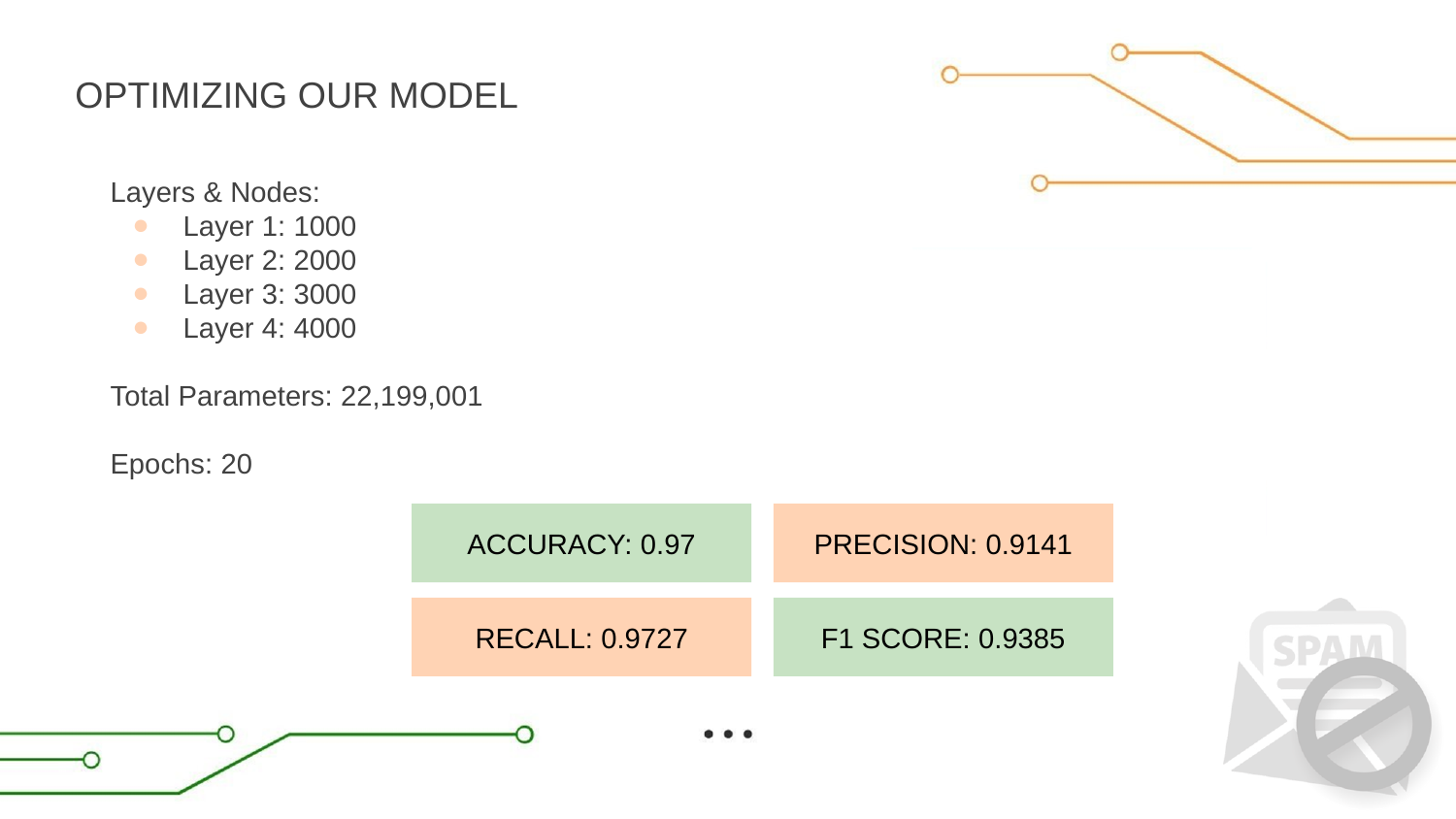

OPTIMIZING OUR MODEL
Layers & Nodes:
Layer 1: 1000
Layer 2: 2000
Layer 3: 3000
Layer 4: 4000

Total Parameters: 22,199,001

Epochs: 20
ACCURACY: 0.97
PRECISION: 0.9141
RECALL: 0.9727
F1 SCORE: 0.9385